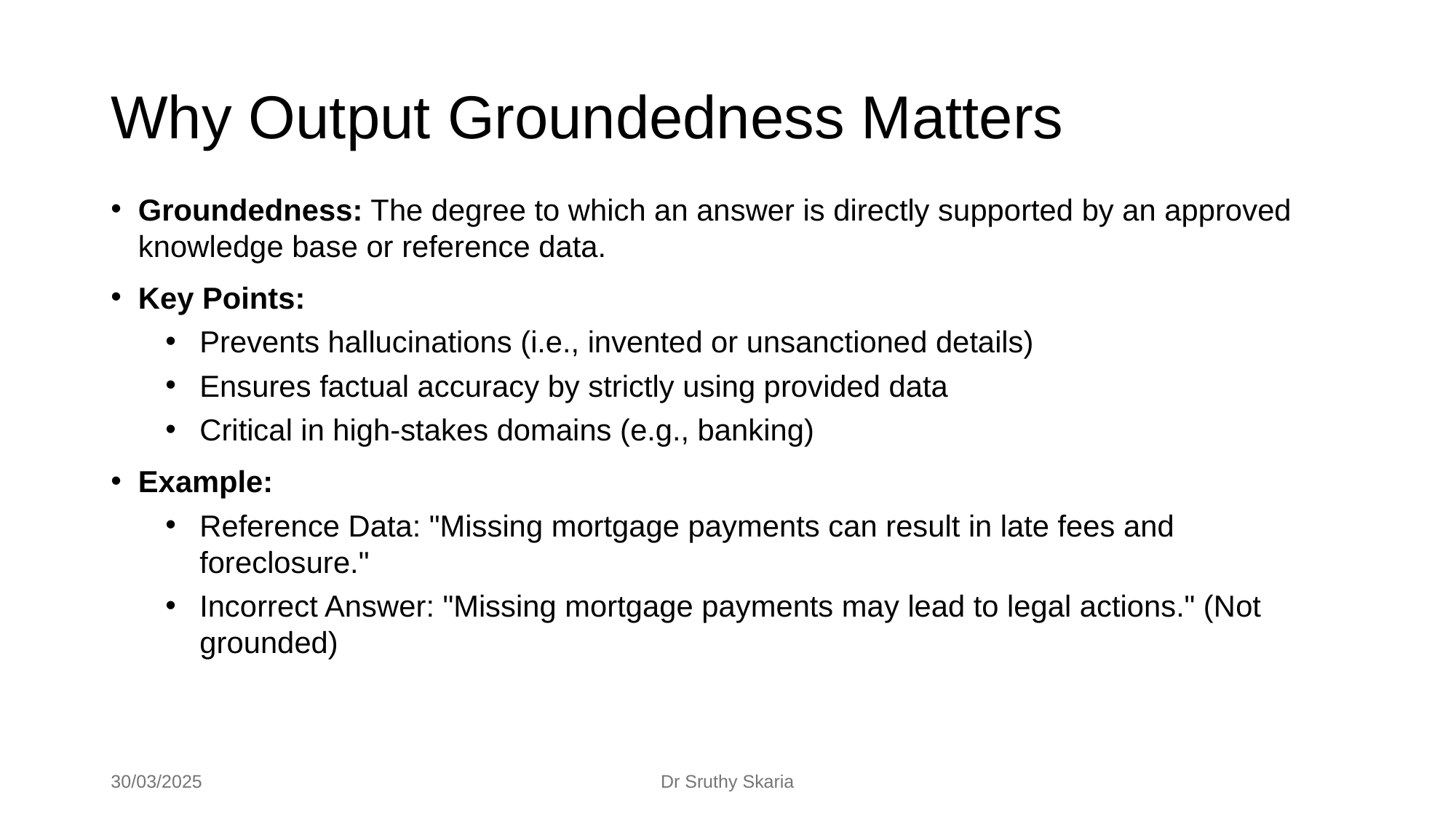

# Why Output Groundedness Matters
Groundedness: The degree to which an answer is directly supported by an approved knowledge base or reference data.
Key Points:
Prevents hallucinations (i.e., invented or unsanctioned details)
Ensures factual accuracy by strictly using provided data
Critical in high-stakes domains (e.g., banking)
Example:
Reference Data: "Missing mortgage payments can result in late fees and foreclosure."
Incorrect Answer: "Missing mortgage payments may lead to legal actions." (Not grounded)

30/03/2025
Dr Sruthy Skaria